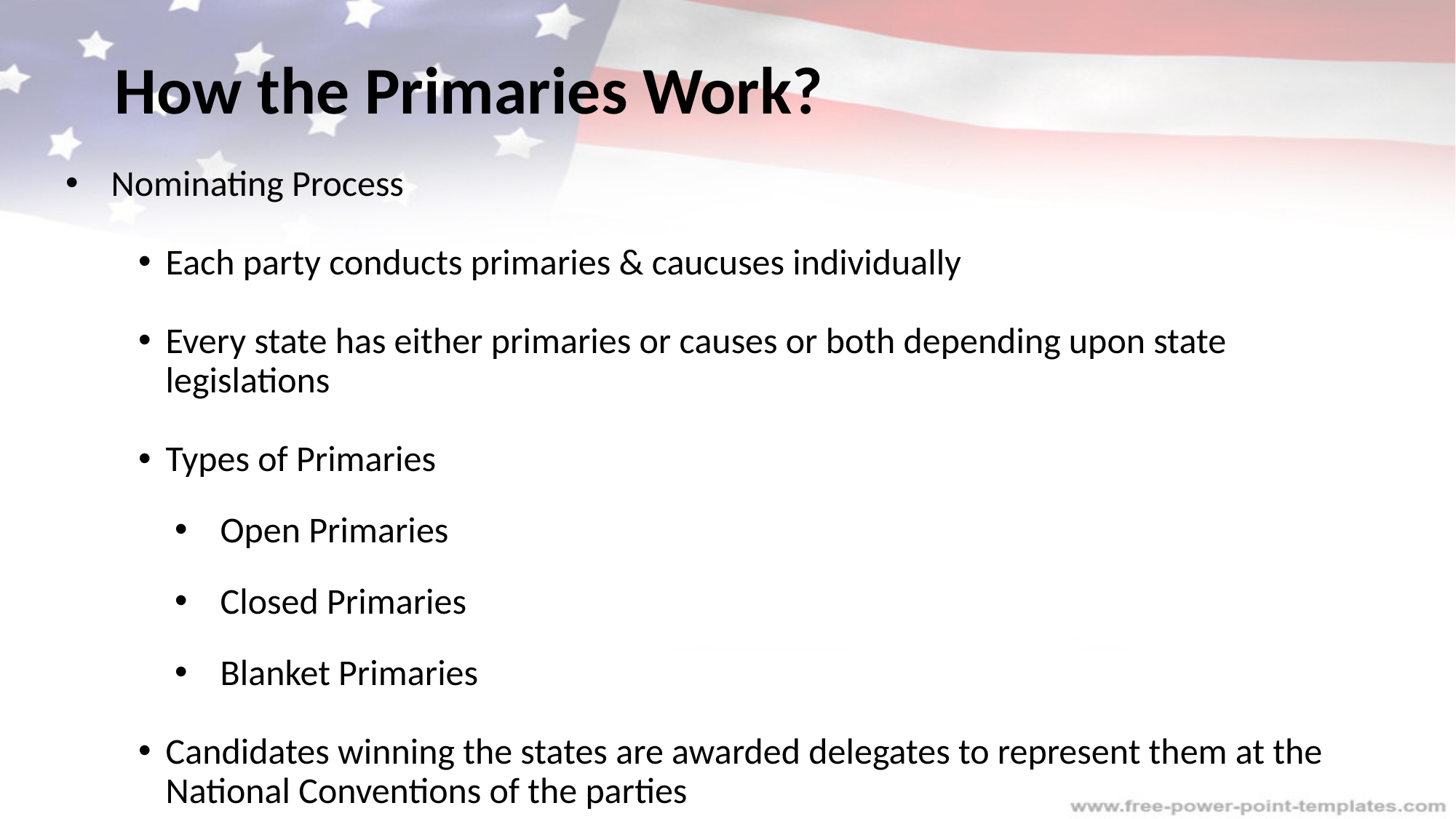

# How the Primaries Work?
Nominating Process
Each party conducts primaries & caucuses individually
Every state has either primaries or causes or both depending upon state legislations
Types of Primaries
Open Primaries
Closed Primaries
Blanket Primaries
Candidates winning the states are awarded delegates to represent them at the National Conventions of the parties
Delegates vote to Decide the final Presidential Nominees